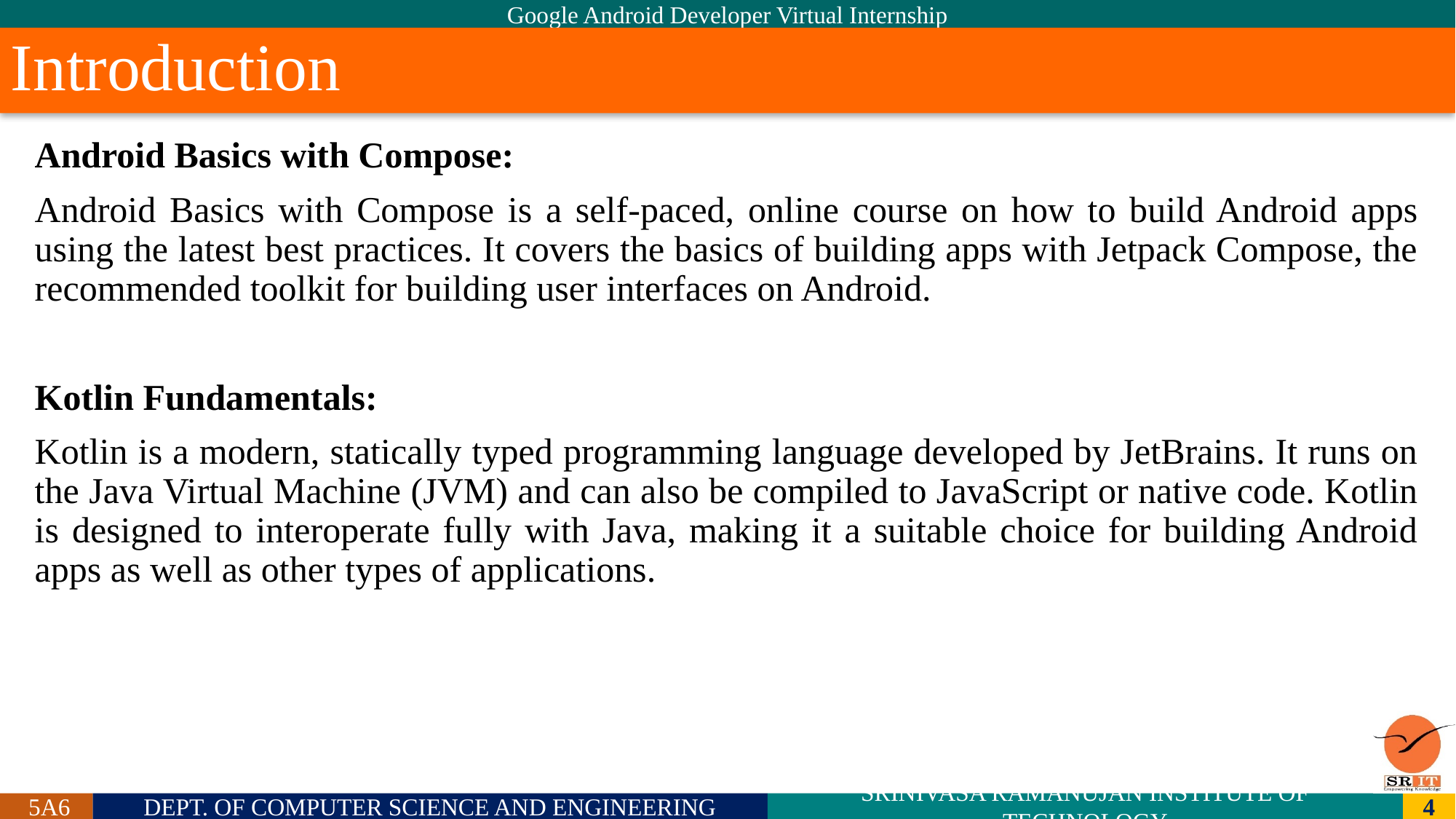

# Introduction
Android Basics with Compose:
Android Basics with Compose is a self-paced, online course on how to build Android apps using the latest best practices. It covers the basics of building apps with Jetpack Compose, the recommended toolkit for building user interfaces on Android.

Kotlin Fundamentals:
Kotlin is a modern, statically typed programming language developed by JetBrains. It runs on the Java Virtual Machine (JVM) and can also be compiled to JavaScript or native code. Kotlin is designed to interoperate fully with Java, making it a suitable choice for building Android apps as well as other types of applications.